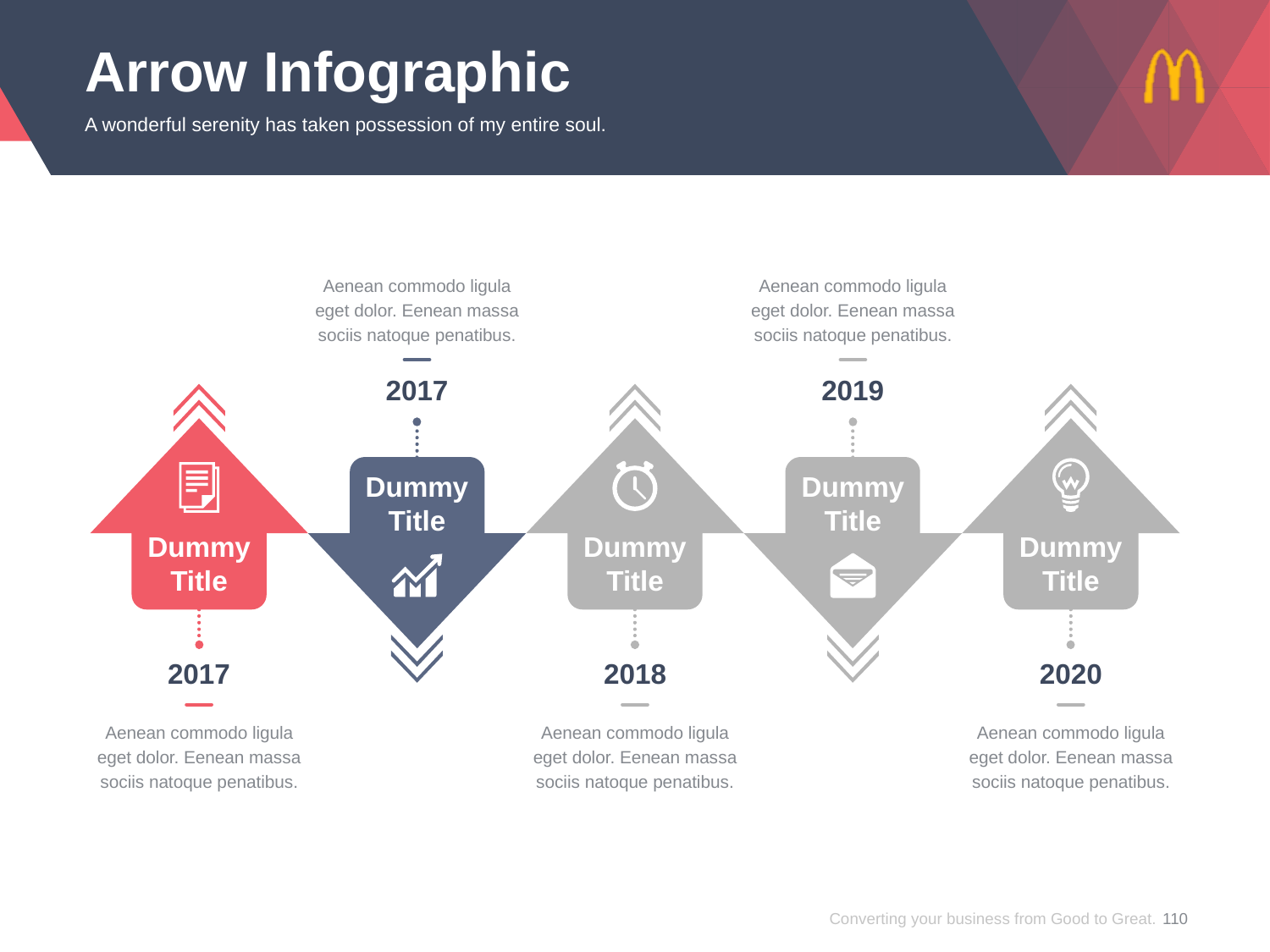

# Arrow Infographic
A wonderful serenity has taken possession of my entire soul.
Aenean commodo ligula eget dolor. Eenean massa sociis natoque penatibus.
2017
Aenean commodo ligula eget dolor. Eenean massa sociis natoque penatibus.
2019

Dummy
Title
Dummy
Title
Dummy
Title
Dummy
Title
Dummy
Title

2017
Aenean commodo ligula eget dolor. Eenean massa sociis natoque penatibus.
2018
Aenean commodo ligula eget dolor. Eenean massa sociis natoque penatibus.
2020
Aenean commodo ligula eget dolor. Eenean massa sociis natoque penatibus.
Converting your business from Good to Great.
110